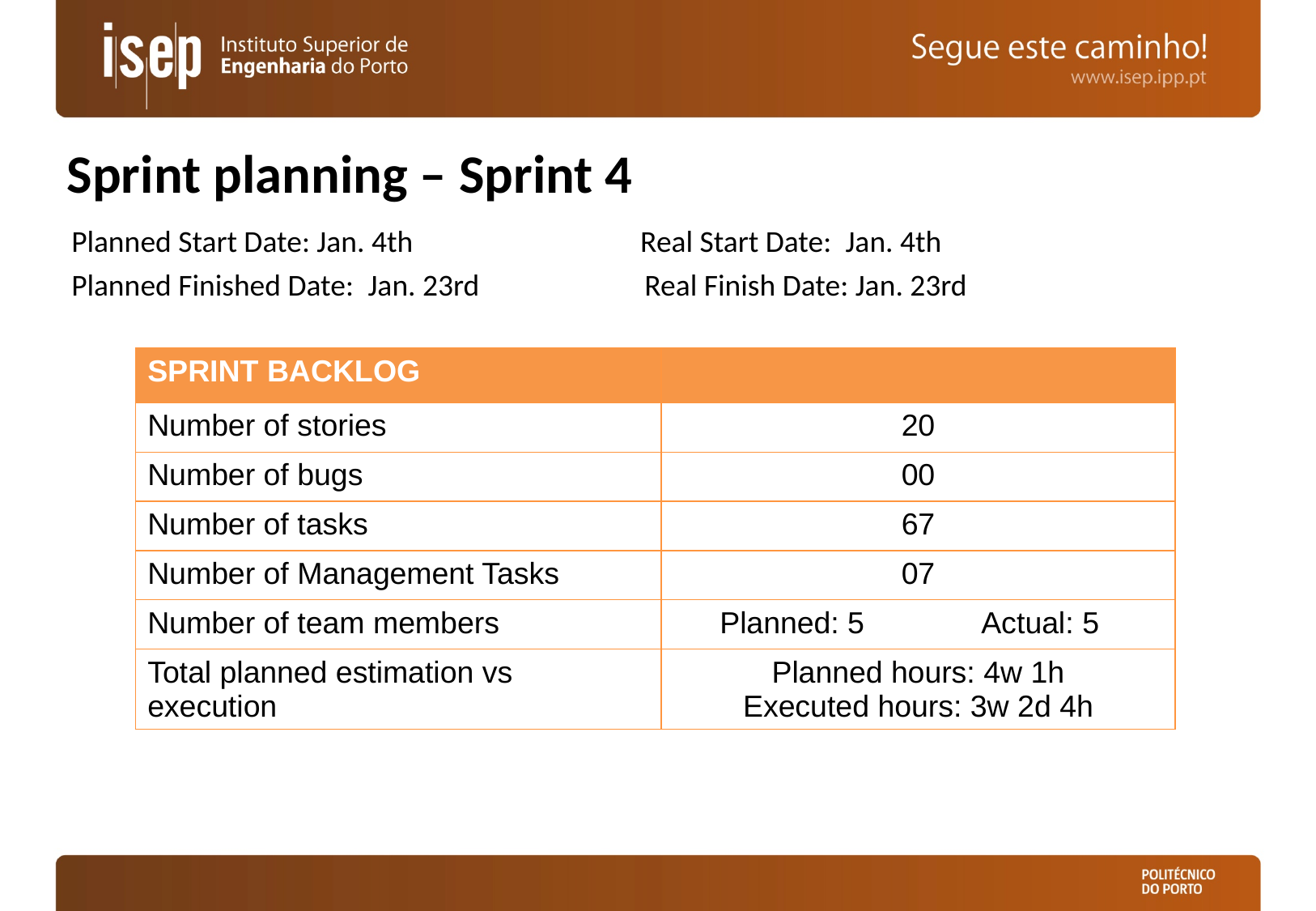

Sprint planning – Sprint 4
Planned Start Date: Jan. 4th                                 Real Start Date:  Jan. 4th
Planned Finished Date:  Jan. 23rd                        Real Finish Date: Jan. 23rd

| SPRINT BACKLOG |  |
| --- | --- |
| Number of stories | 20 |
| Number of bugs | 00 |
| Number of tasks | 67 |
| Number of Management Tasks | 07 |
| Number of team members | Planned: 5              Actual: 5 |
| Total planned estimation vs execution | Planned hours: 4w 1h Executed hours: 3w 2d 4h |